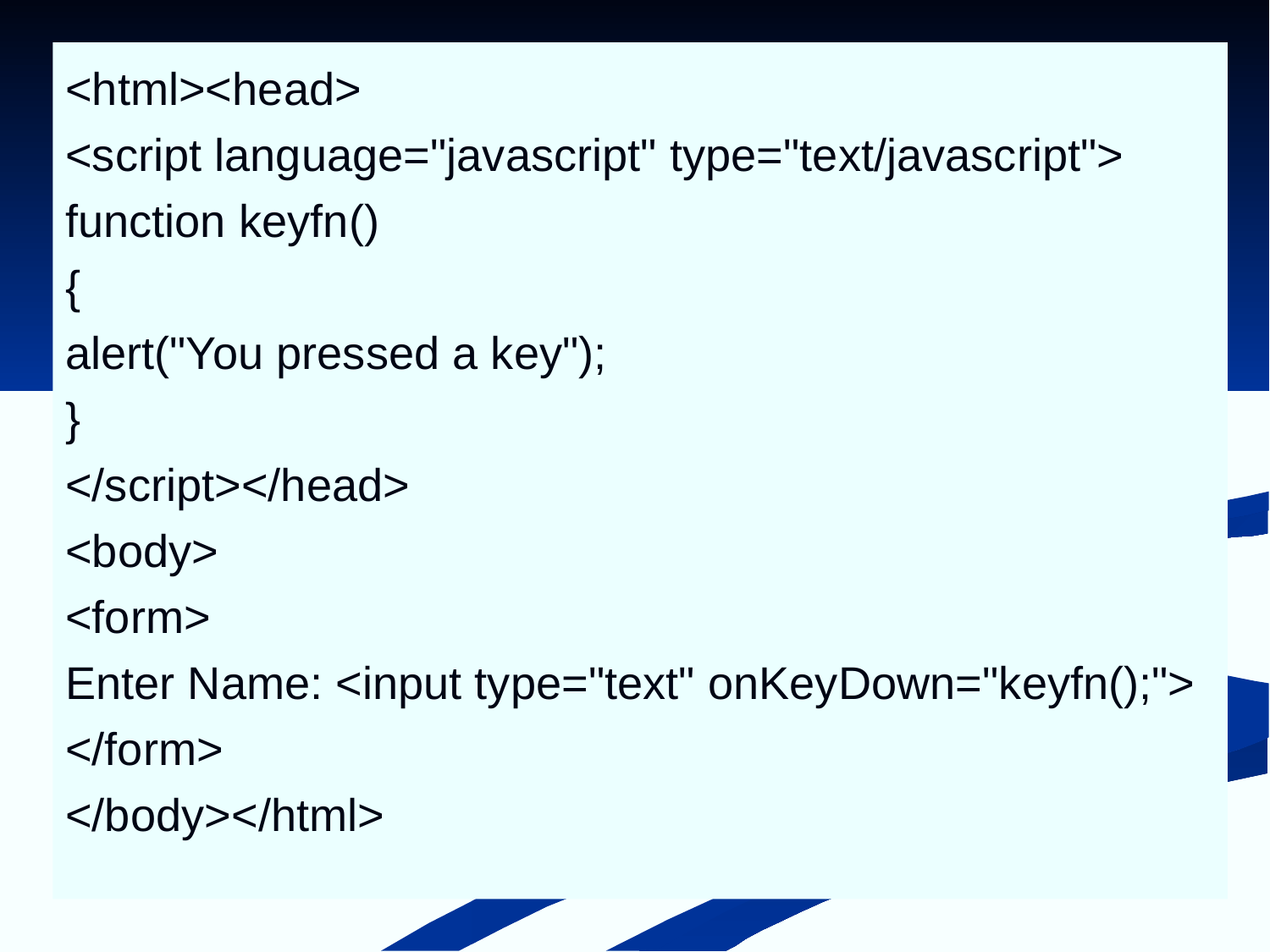

<html><head>
<script language="javascript" type="text/javascript">
function keyfn()
{
alert("You pressed a key");
}
</script></head>
<body>
<form>
Enter Name: <input type="text" onKeyDown="keyfn();">
</form>
</body></html>